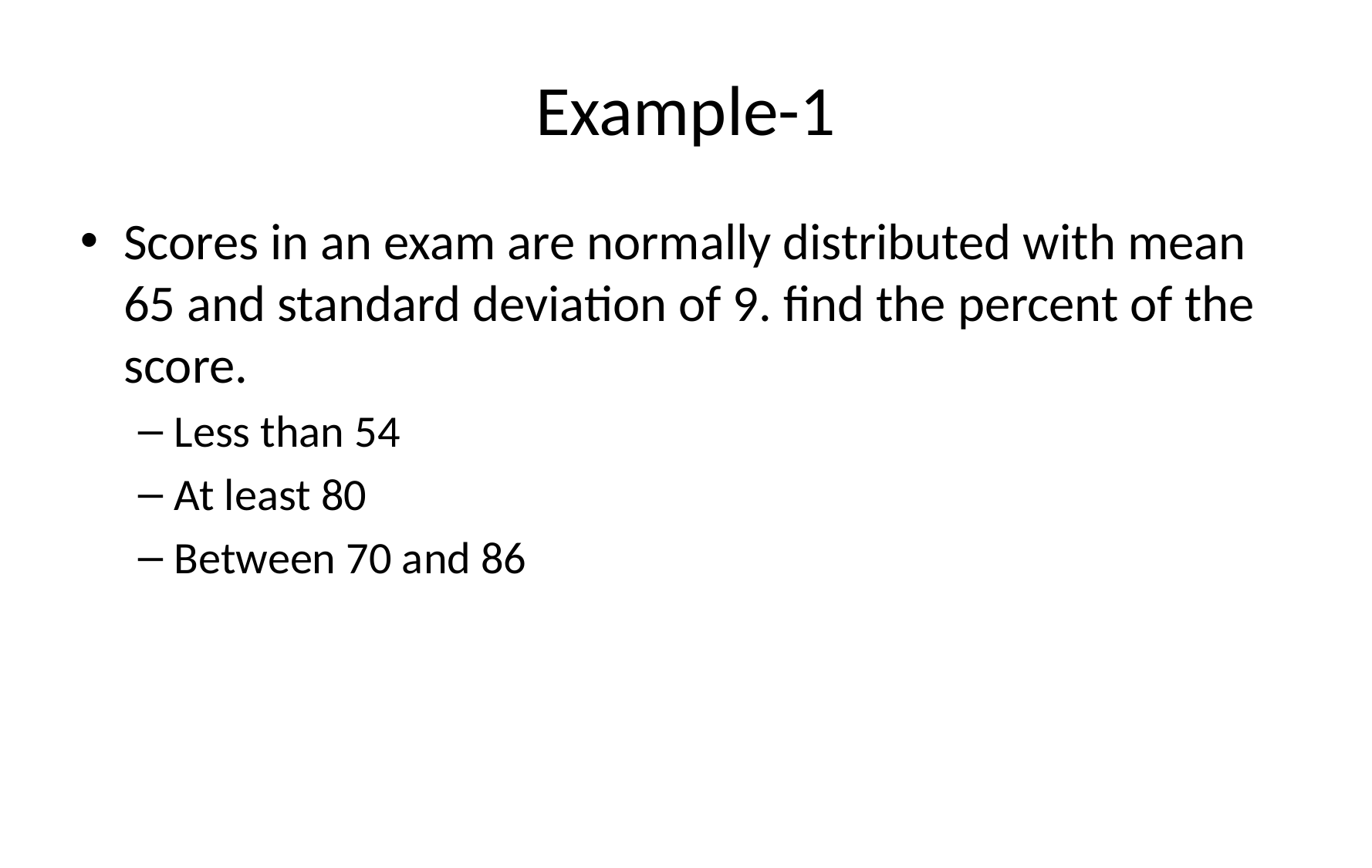

# Example-1
Scores in an exam are normally distributed with mean 65 and standard deviation of 9. find the percent of the score.
Less than 54
At least 80
Between 70 and 86